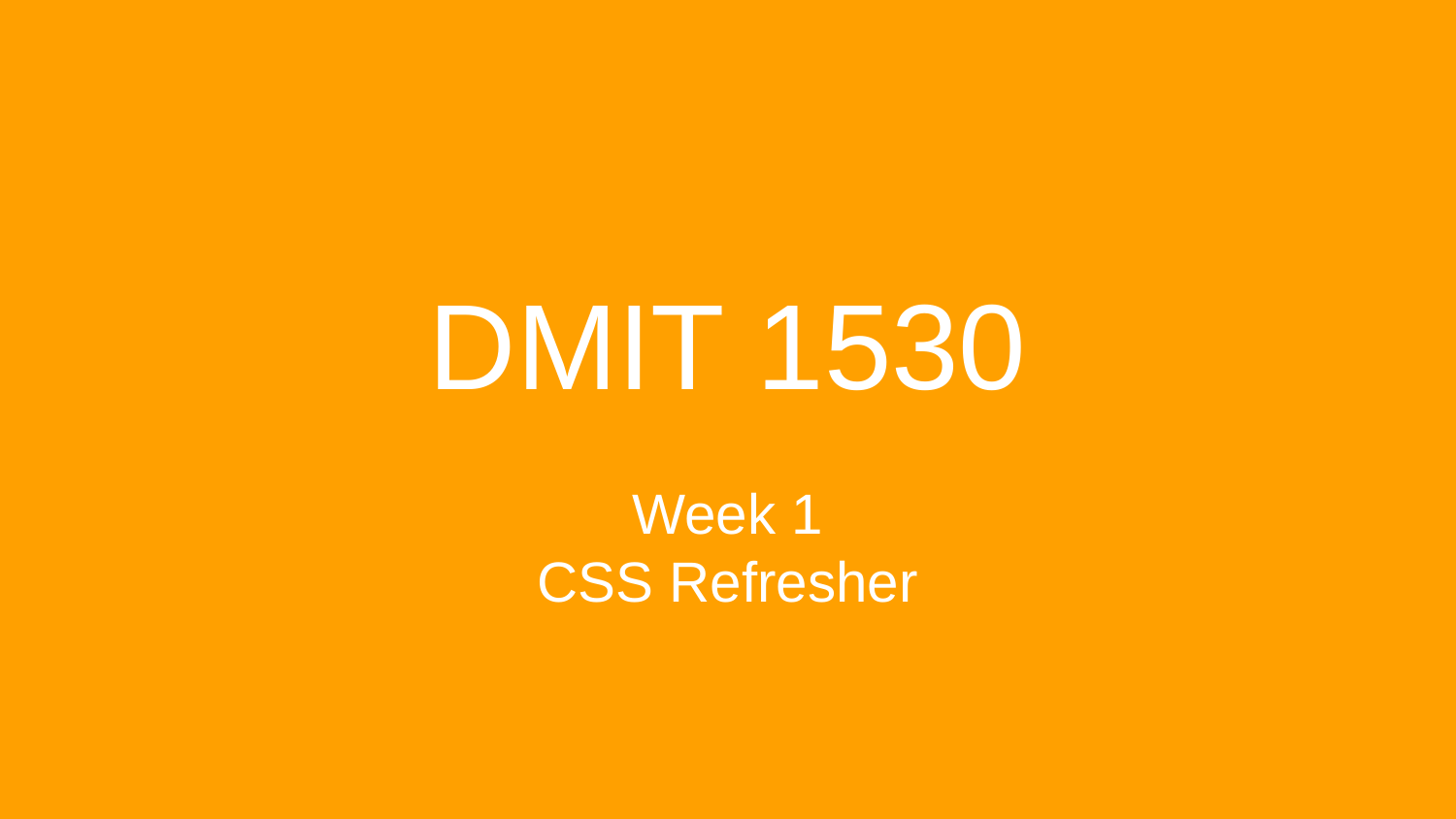

# DMIT 1530
Week 1
CSS Refresher